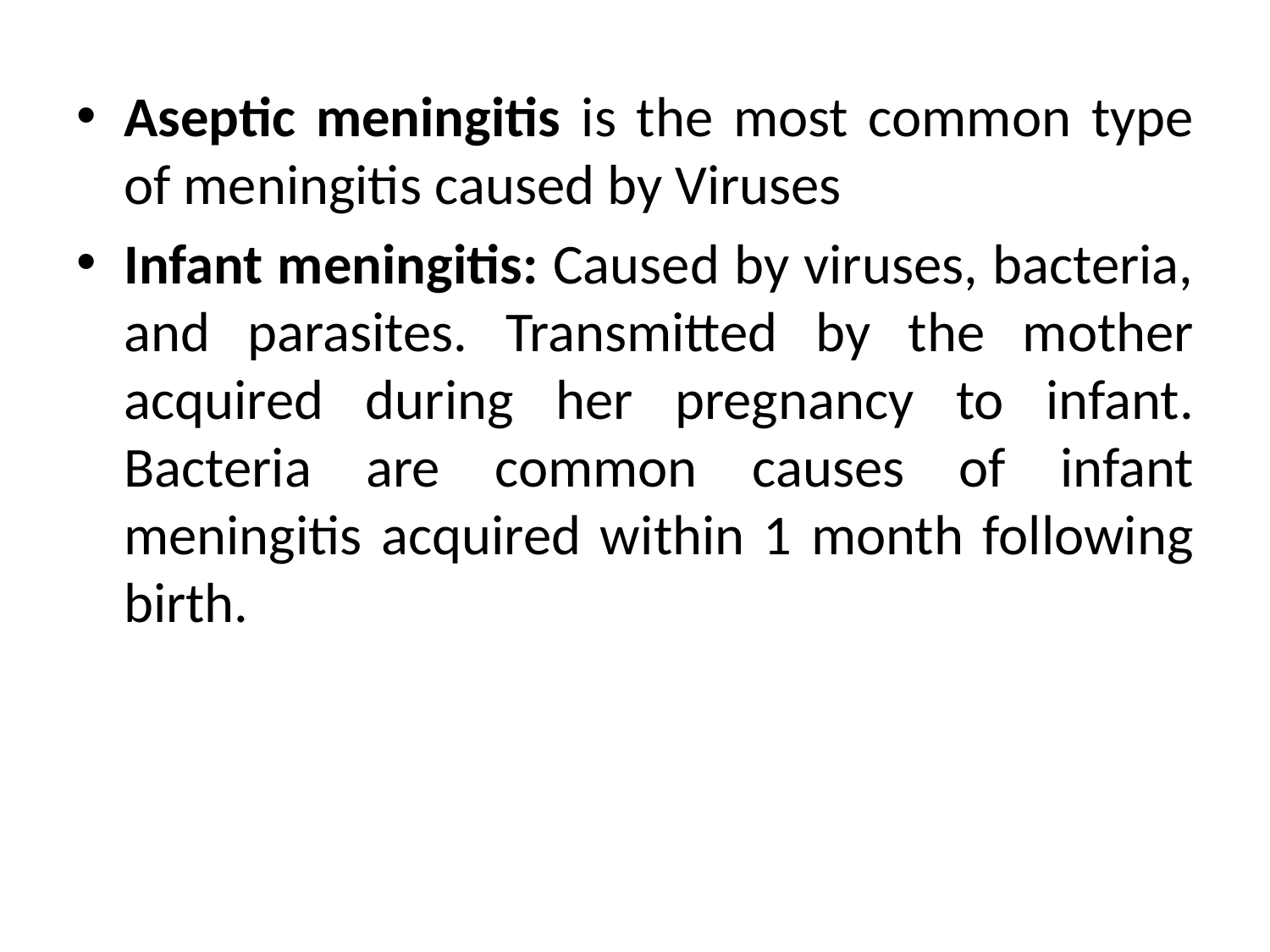

Aseptic meningitis is the most common type of meningitis caused by Viruses
Infant meningitis: Caused by viruses, bacteria, and parasites. Transmitted by the mother acquired during her pregnancy to infant. Bacteria are common causes of infant meningitis acquired within 1 month following birth.